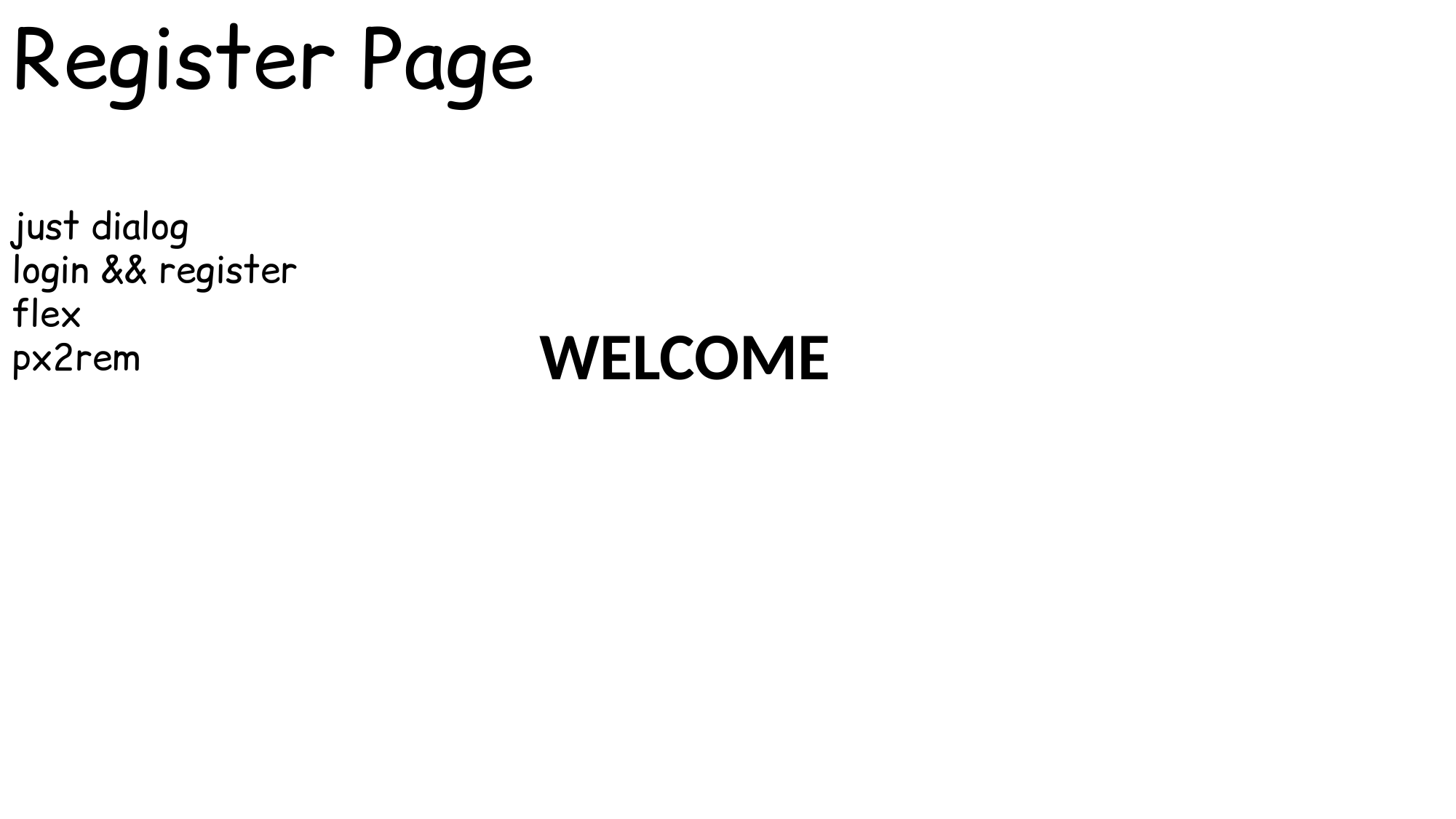

Register Page

just dialog
login && register
flex
px2rem
WELCOME